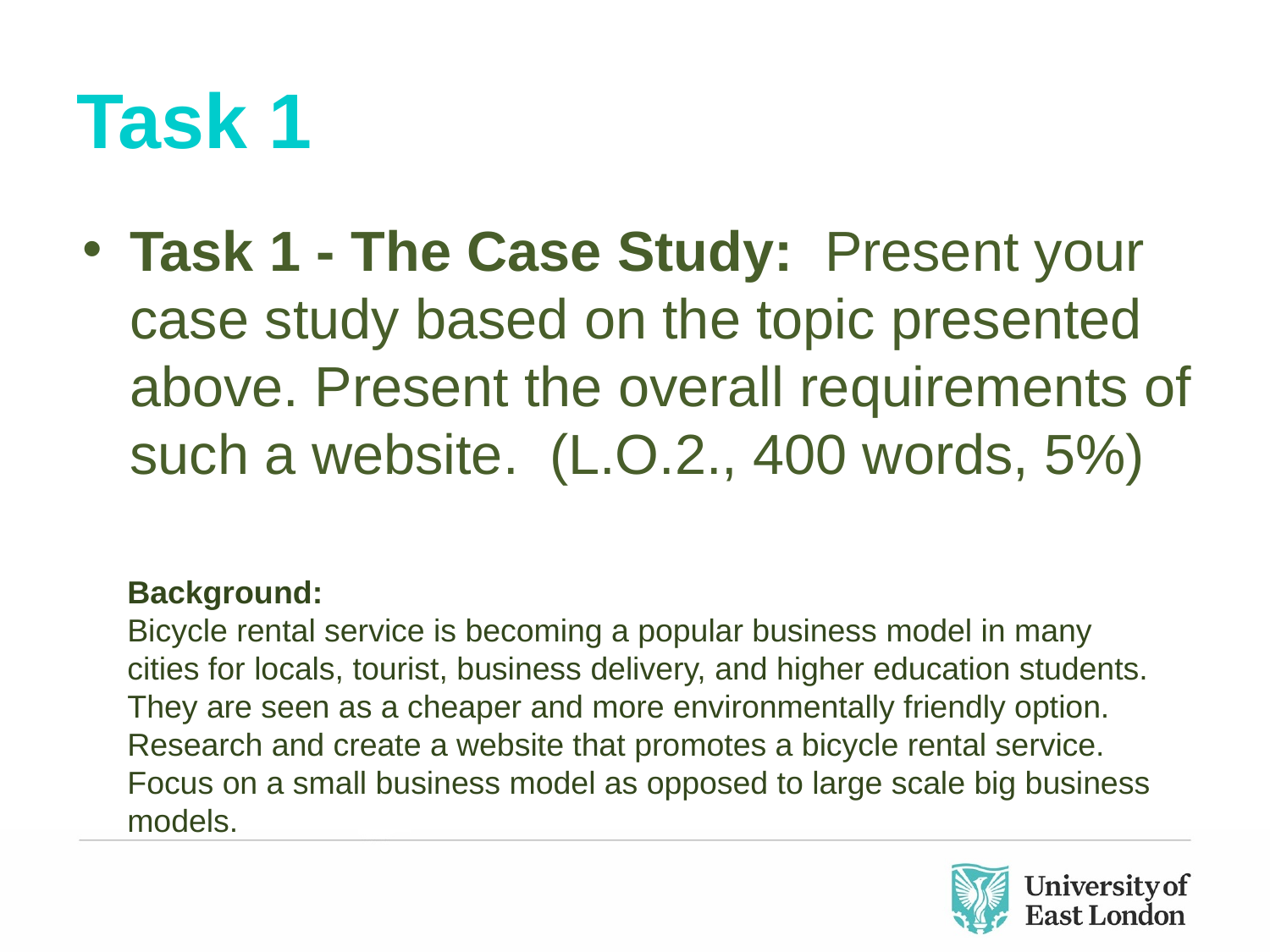

# Task 1
Task 1 - The Case Study:  Present your case study based on the topic presented above. Present the overall requirements of such a website.  (L.O.2., 400 words, 5%)

Background:
Bicycle rental service is becoming a popular business model in many cities for locals, tourist, business delivery, and higher education students. They are seen as a cheaper and more environmentally friendly option. Research and create a website that promotes a bicycle rental service. Focus on a small business model as opposed to large scale big business models.